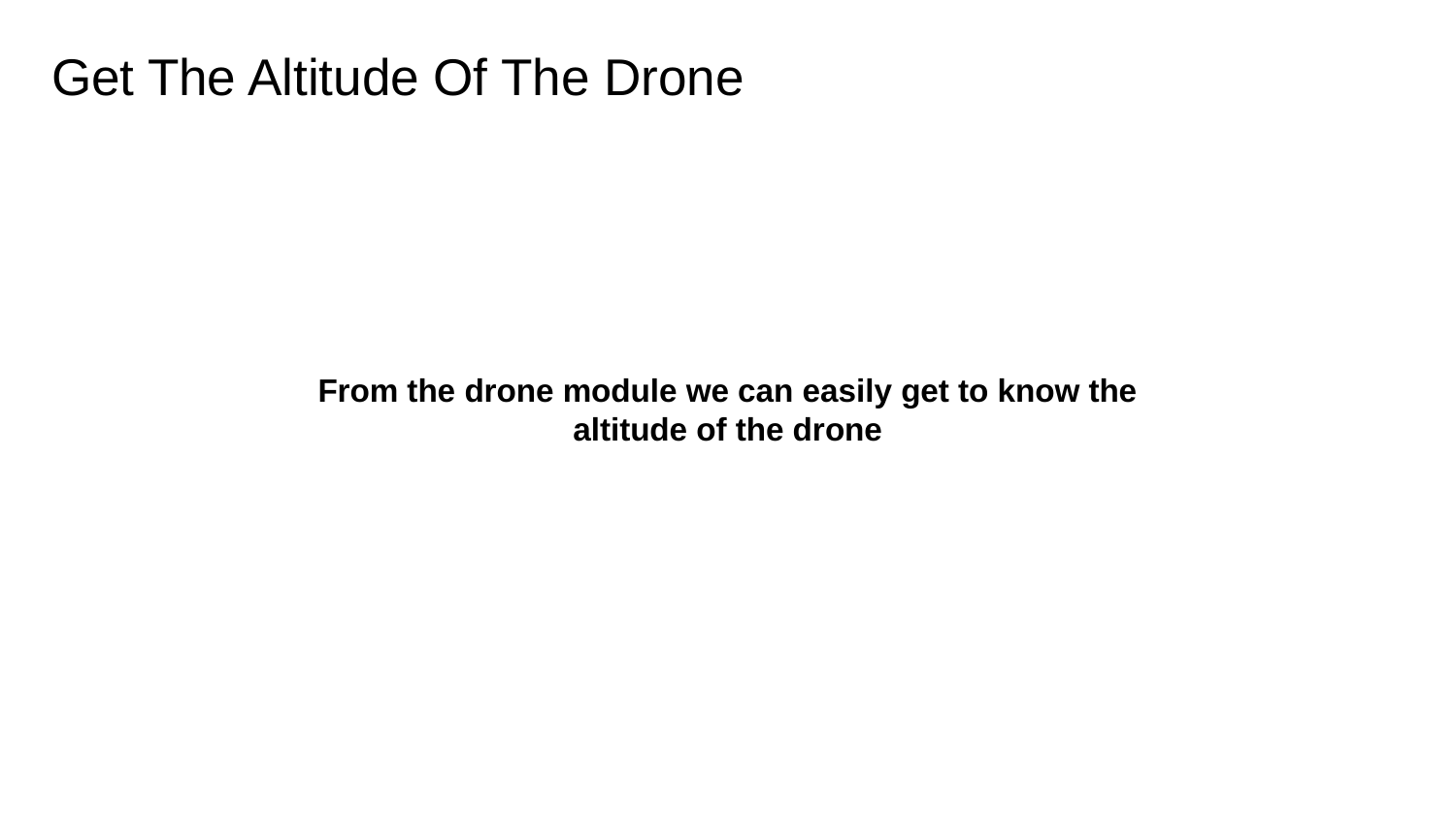

# Get The Altitude Of The Drone
From the drone module we can easily get to know the altitude of the drone